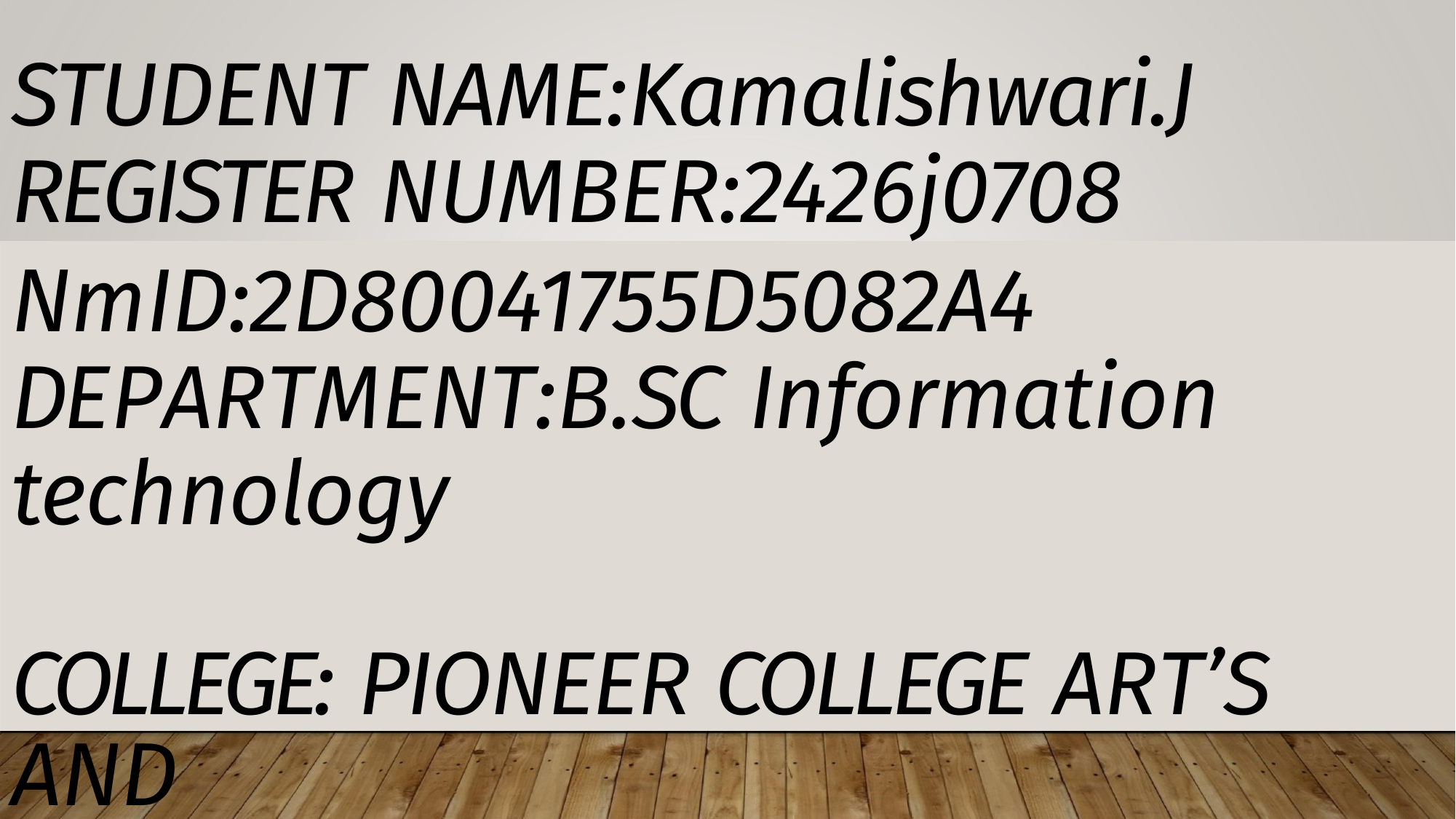

STUDENT NAME:Kamalishwari.J REGISTER NUMBER:2426j0708
NmID:2D80041755D5082A4 DEPARTMENT:B.SC Information technology
COLLEGE: PIONEER COLLEGE ART’S AND
SCIENCE